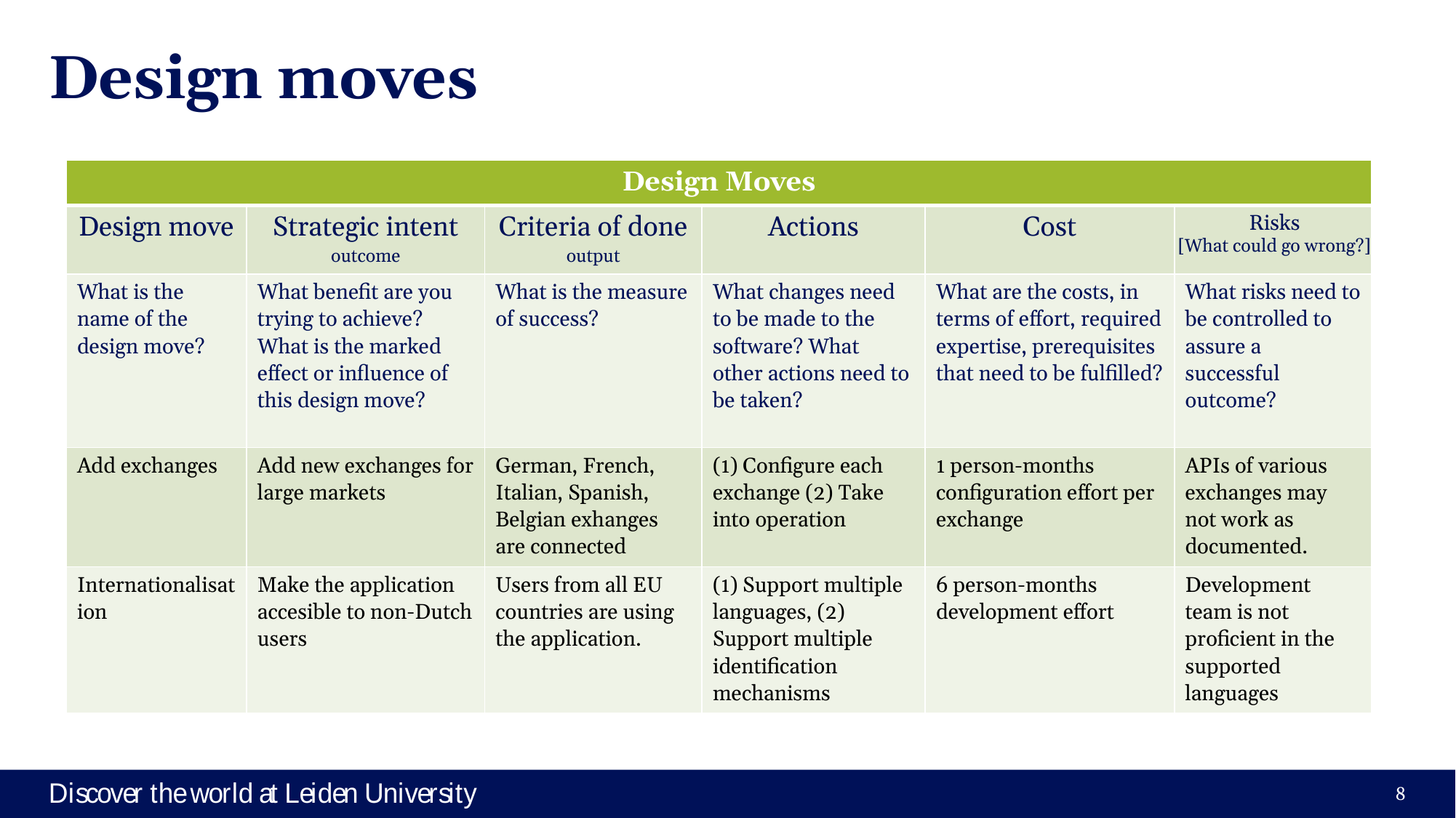

# Design moves
| Design Moves |  |  |  |  |  |
| --- | --- | --- | --- | --- | --- |
| Design move | Strategic intent outcome | Criteria of done output | Actions | Cost |  |
| What is the name of the design move? | What benefit are you trying to achieve? What is the marked effect or influence of this design move? | What is the measure of success? | What changes need to be made to the software? What other actions need to be taken? | What are the costs, in terms of effort, required expertise, prerequisites that need to be fulfilled? | What risks need to be controlled to assure a successful outcome? |
| Add exchanges | Add new exchanges for large markets | German, French, Italian, Spanish, Belgian exhanges are connected | (1) Configure each exchange (2) Take into operation | 1 person-months configuration effort per exchange | APIs of various exchanges may not work as documented. |
| Internationalisation | Make the application accesible to non-Dutch users | Users from all EU countries are using the application. | (1) Support multiple languages, (2) Support multiple identification mechanisms | 6 person-months development effort | Development team is not proficient in the supported languages |
Risks
[What could go wrong?]

8